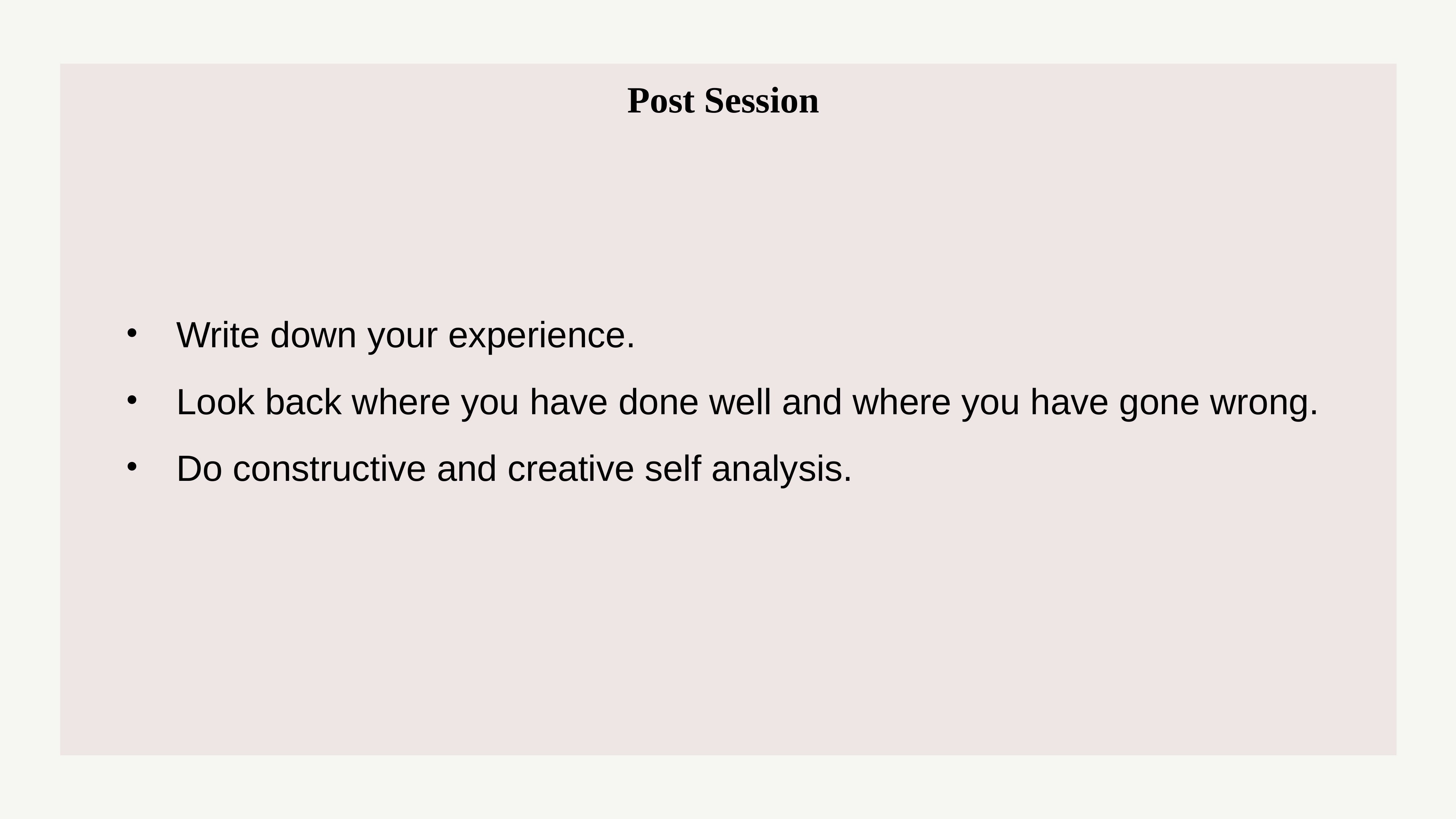

Post Session

Write down your experience.
Look back where you have done well and where you have gone wrong.
Do constructive and creative self analysis.